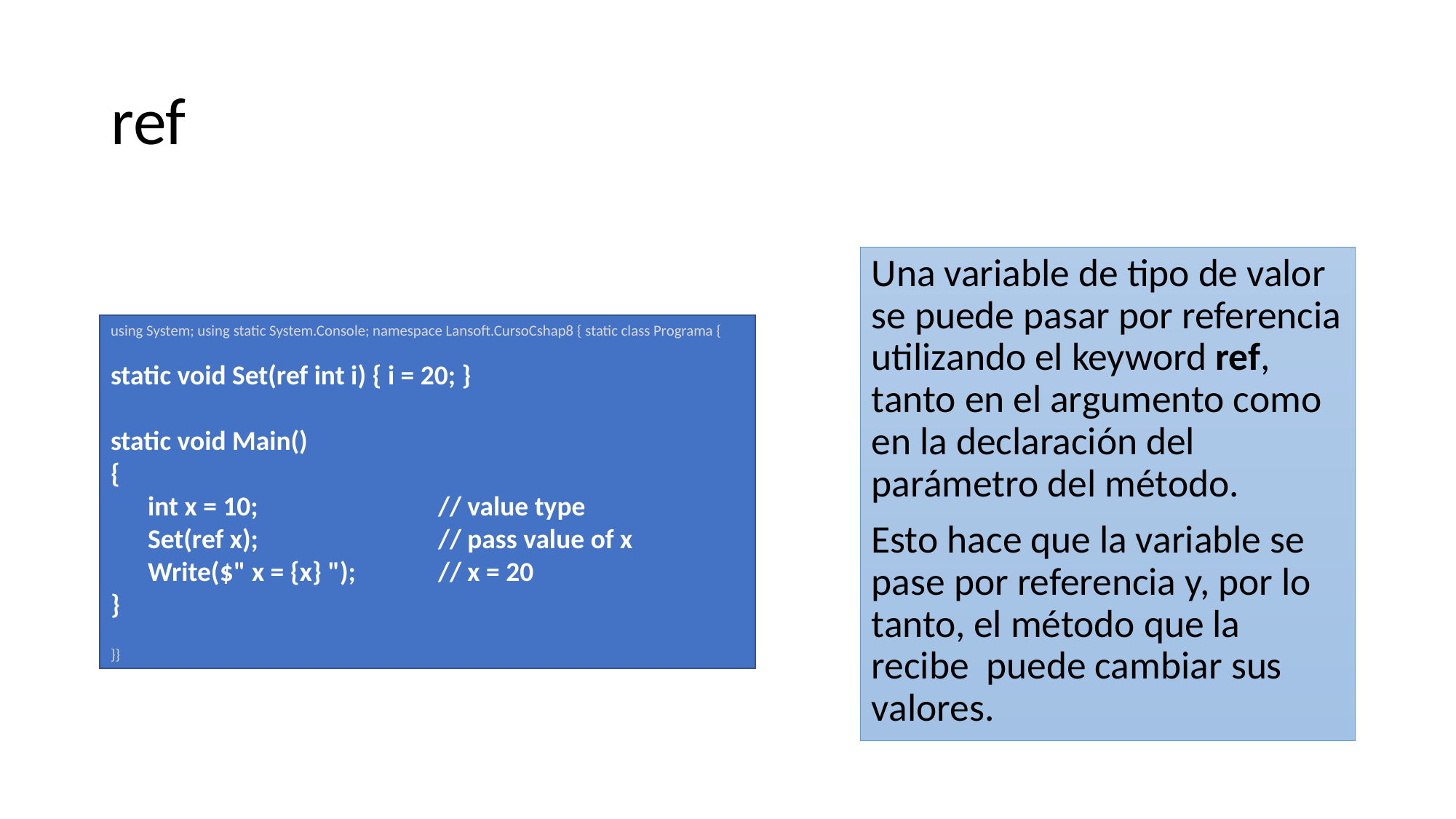

# ref
Una variable de tipo de valor se puede pasar por referencia utilizando el keyword ref, tanto en el argumento como en la declaración del parámetro del método.
Esto hace que la variable se pase por referencia y, por lo tanto, el método que la recibe  puede cambiar sus valores.
using System; using static System.Console; namespace Lansoft.CursoCshap8 { static class Programa {

static void Set(ref int i) { i = 20; }

static void Main()
{
      int x = 10; 		// value type
      Set(ref x);		// pass value of x
      Write($" x = {x} "); 	// x = 20
}

}}